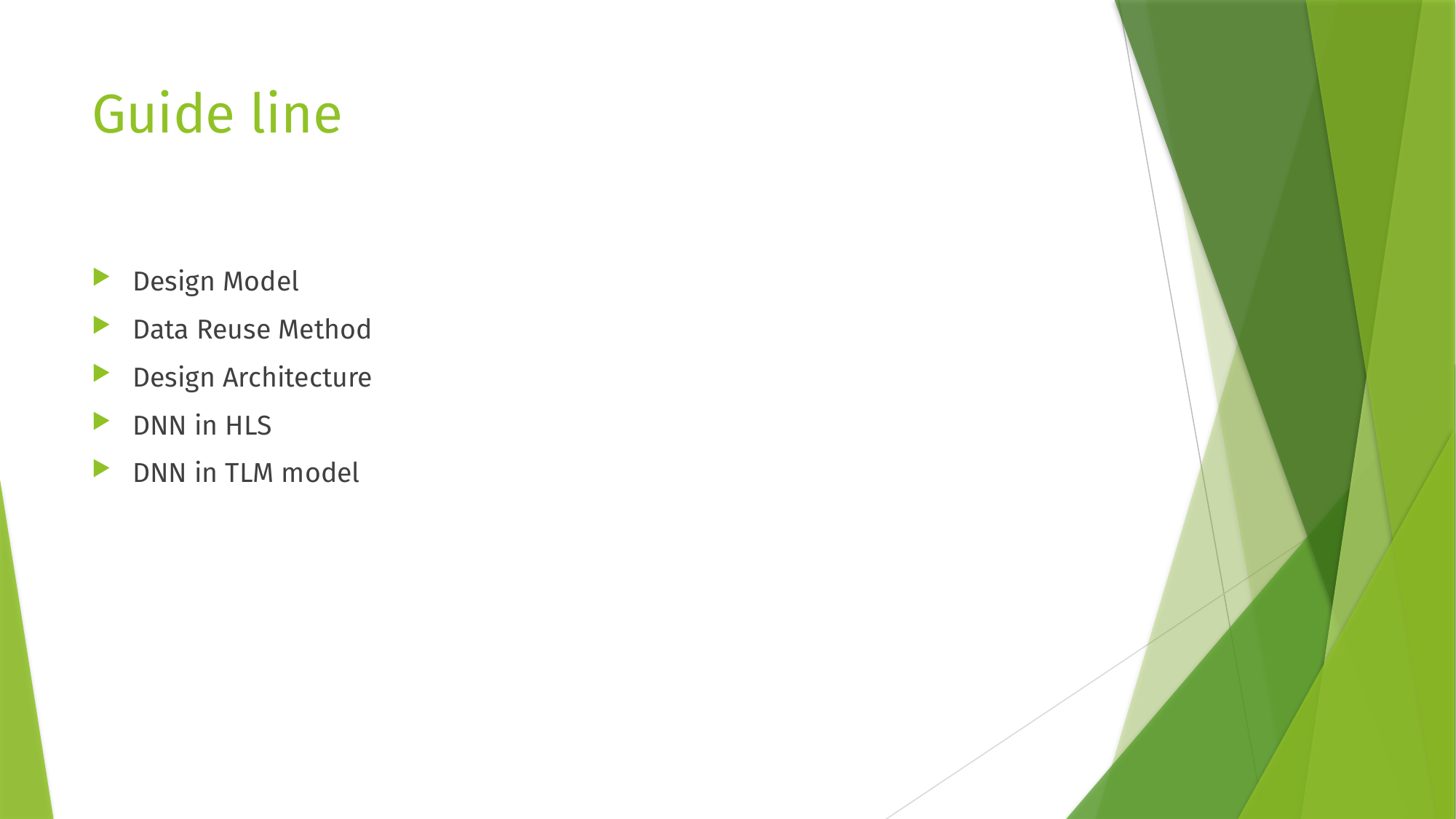

# Guide line
Design Model
Data Reuse Method
Design Architecture
DNN in HLS
DNN in TLM model